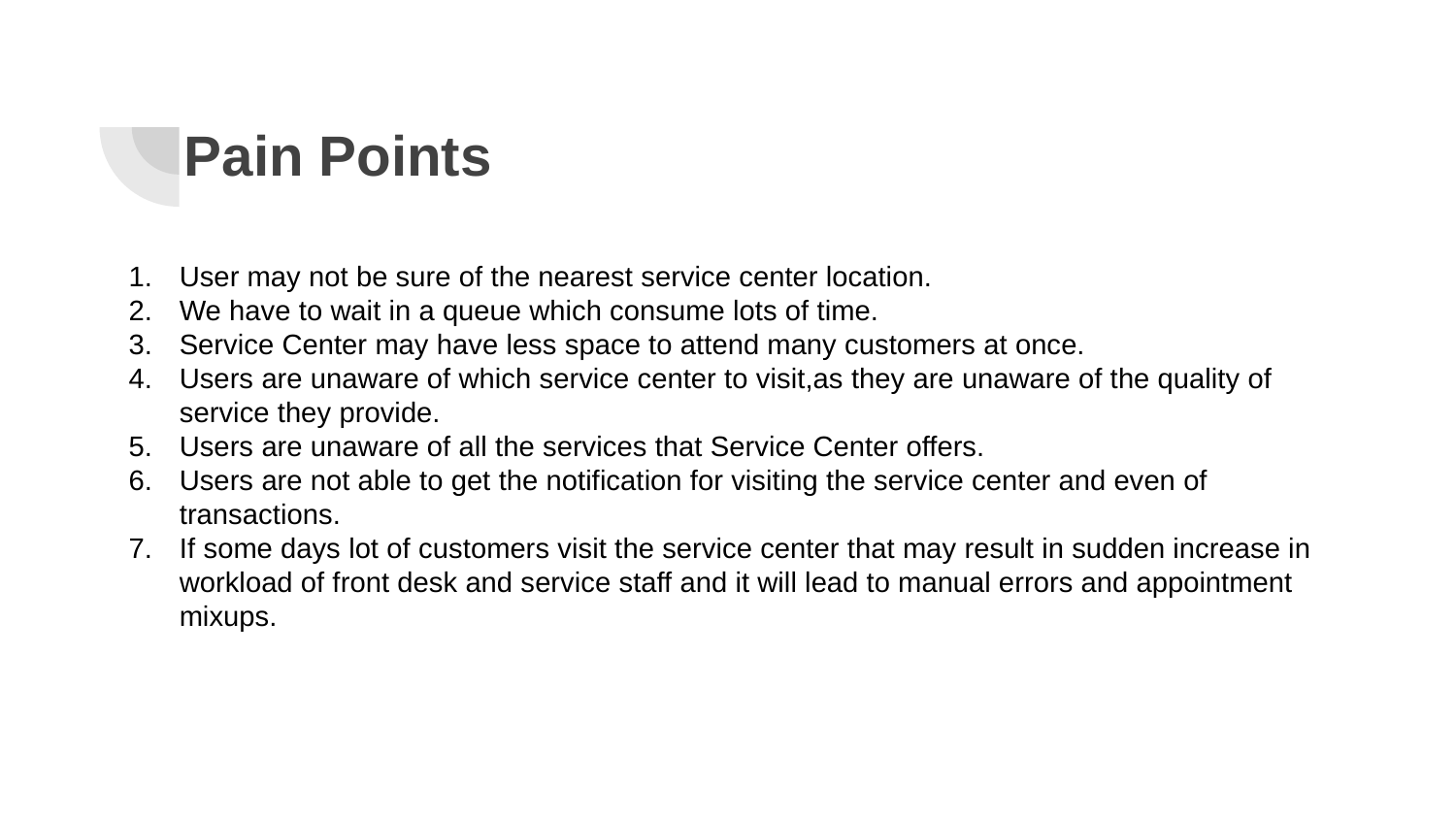

# Pain Points

User may not be sure of the nearest service center location.
We have to wait in a queue which consume lots of time.
Service Center may have less space to attend many customers at once.
Users are unaware of which service center to visit,as they are unaware of the quality of service they provide.
Users are unaware of all the services that Service Center offers.
Users are not able to get the notification for visiting the service center and even of transactions.
If some days lot of customers visit the service center that may result in sudden increase in workload of front desk and service staff and it will lead to manual errors and appointment mixups.